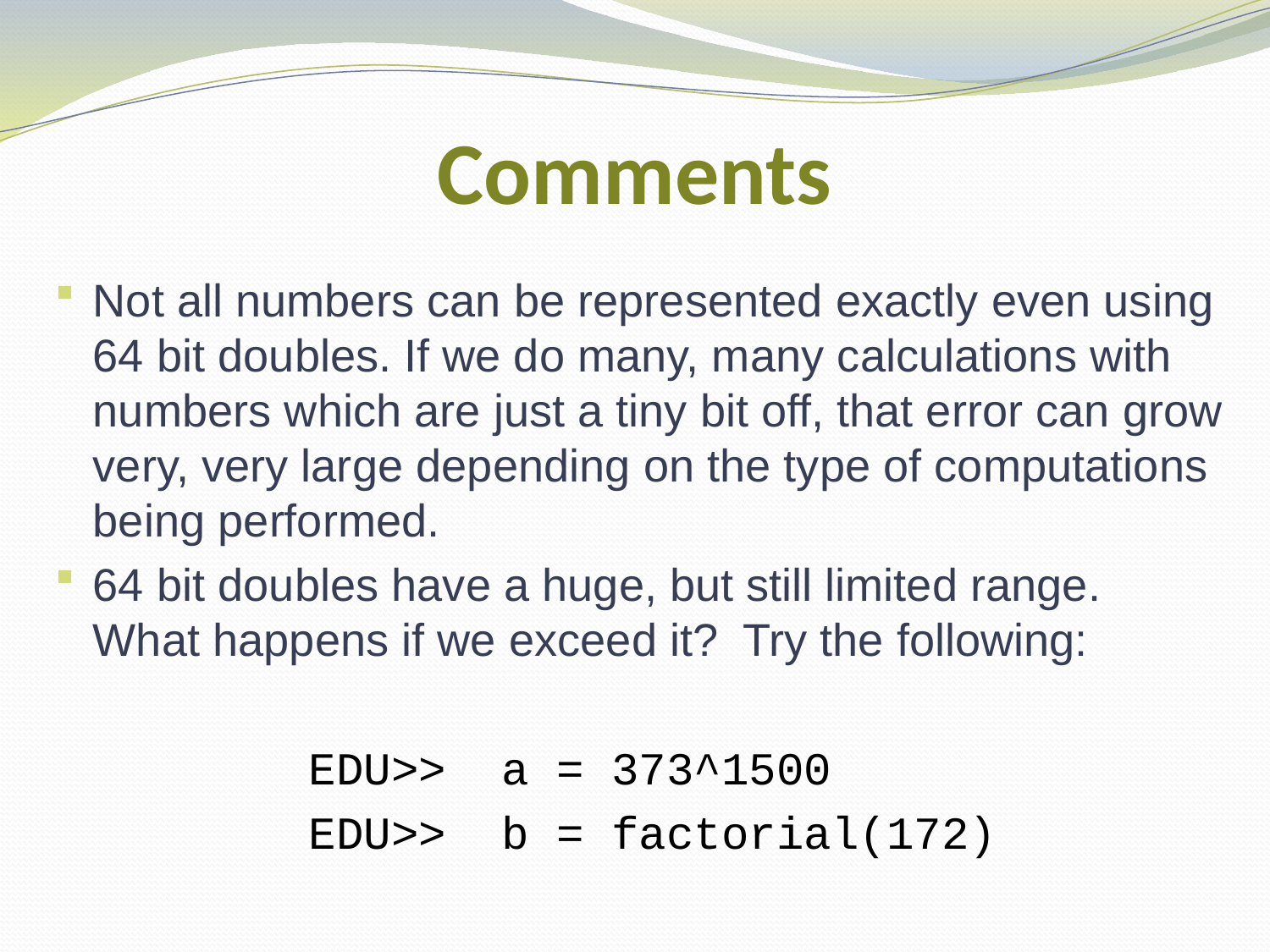

# Comments
Not all numbers can be represented exactly even using 64 bit doubles. If we do many, many calculations with numbers which are just a tiny bit off, that error can grow very, very large depending on the type of computations being performed.
64 bit doubles have a huge, but still limited range.  What happens if we exceed it?  Try the following:

     	EDU>>  a = 373^1500
		EDU>>  b = factorial(172)